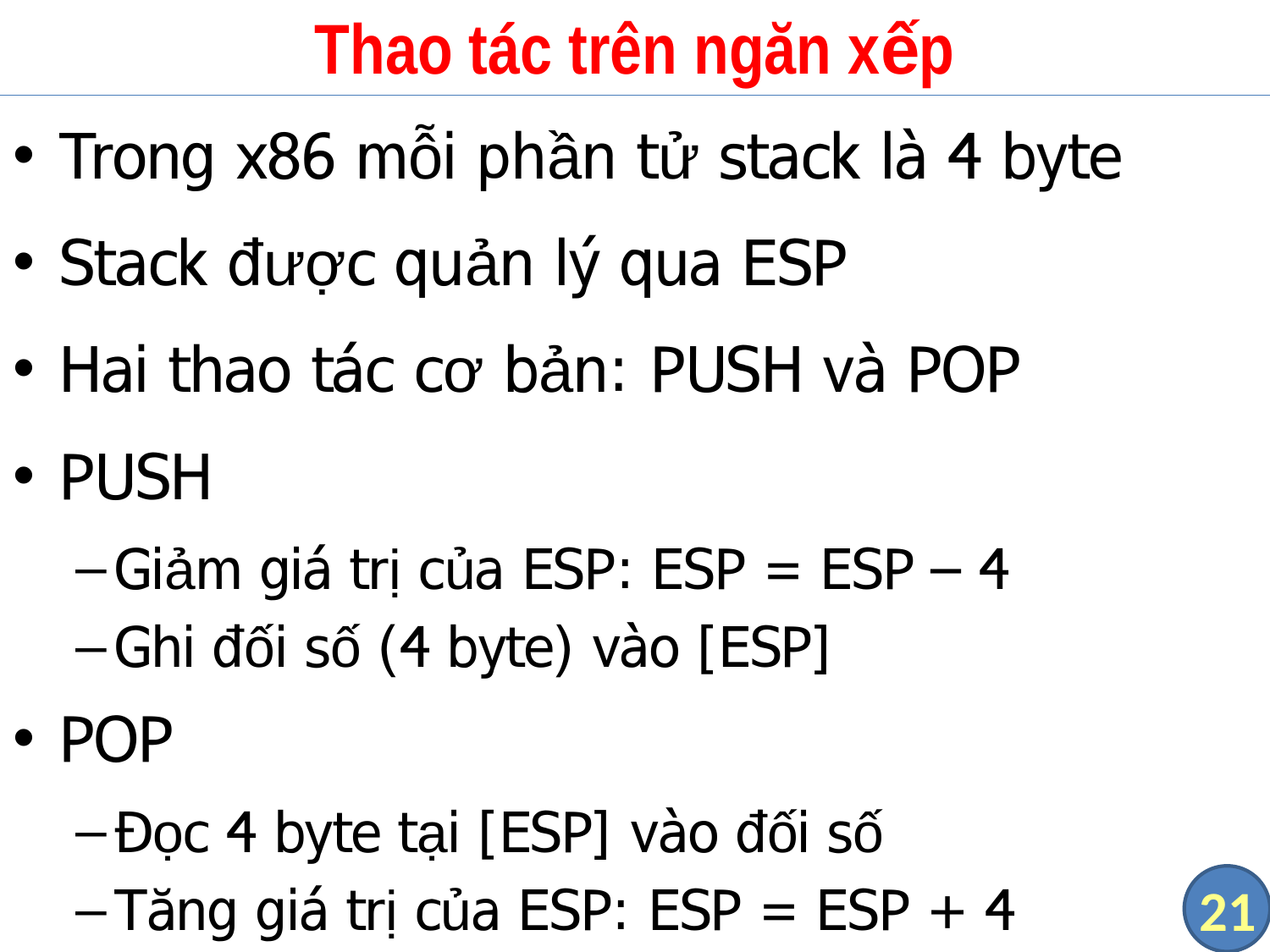

# Thao tác trên ngăn xếp
Trong x86 mỗi phần tử stack là 4 byte
Stack được quản lý qua ESP
Hai thao tác cơ bản: PUSH và POP
PUSH
Giảm giá trị của ESP: ESP = ESP – 4
Ghi đối số (4 byte) vào [ESP]
POP
Đọc 4 byte tại [ESP] vào đối số
Tăng giá trị của ESP: ESP = ESP + 4
21